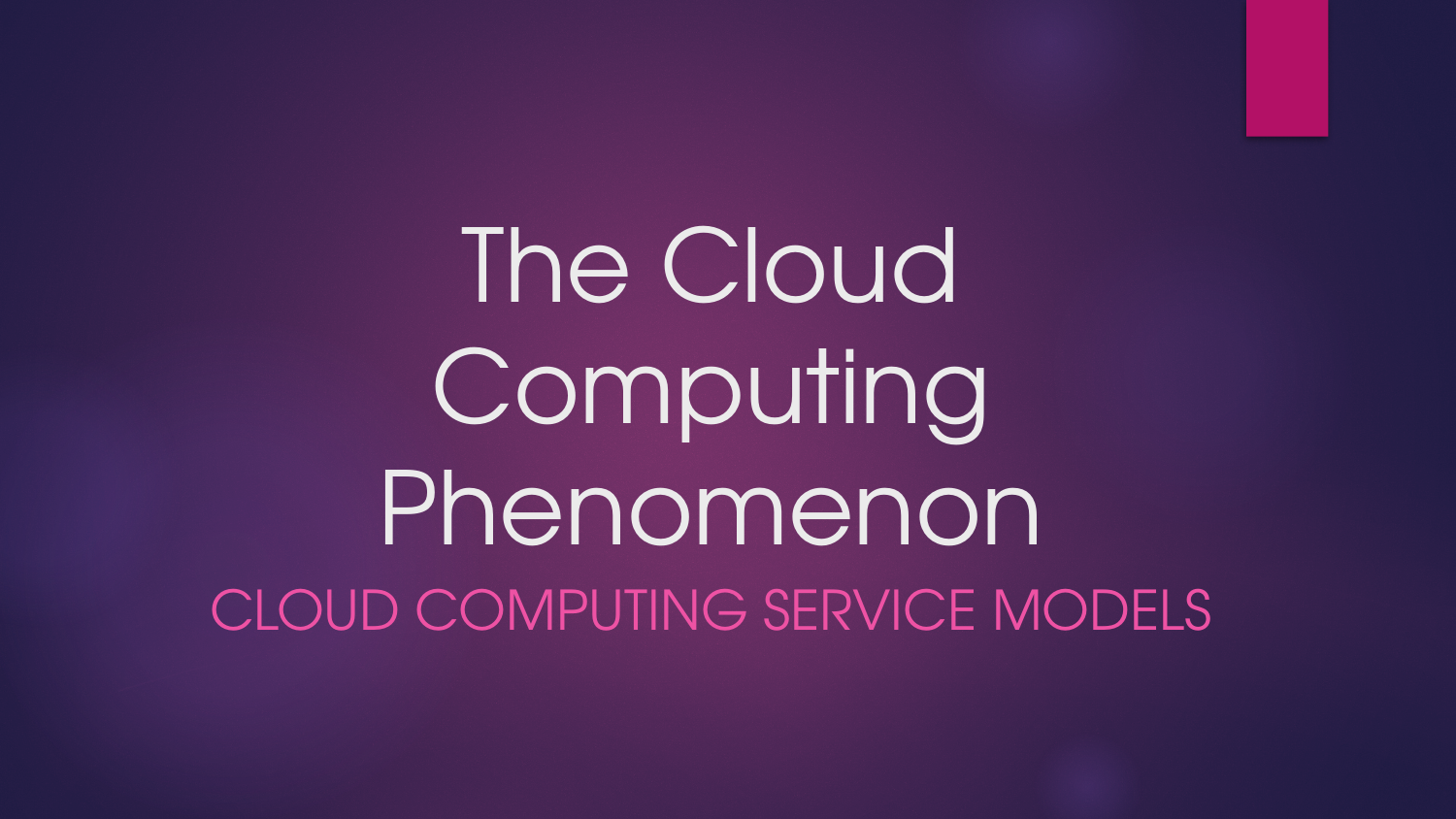

# The Cloud Computing Phenomenon
CLOUD COMPUTING SERVICE MODELS